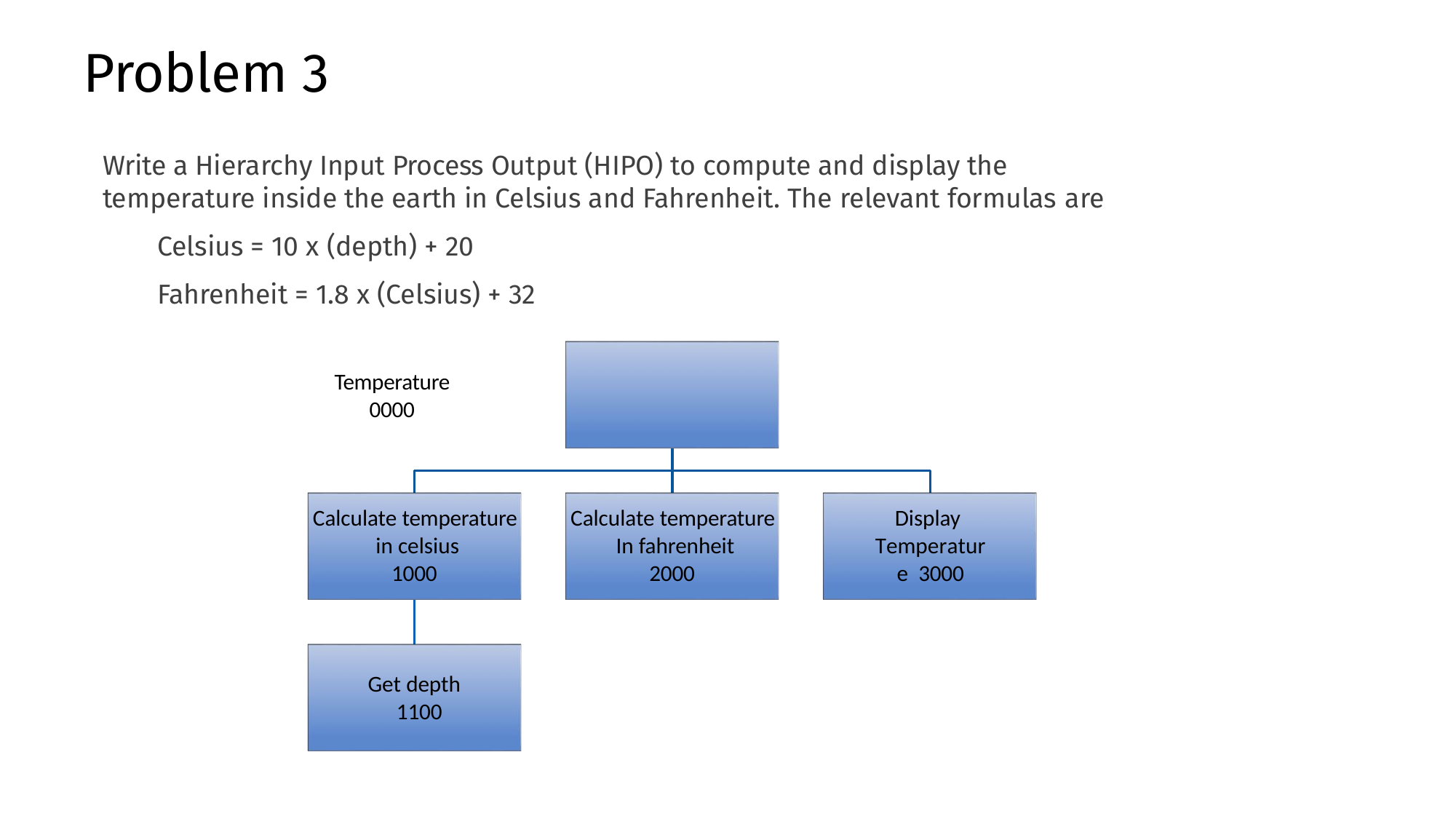

# Problem 3
Write a Hierarchy Input Process Output (HIPO) to compute and display the  temperature inside the earth in Celsius and Fahrenheit. The relevant formulas are
Celsius = 10 x (depth) + 20  Fahrenheit = 1.8 x (Celsius) + 32

Temperature
0000

Calculate temperature  in celsius
1000
Calculate temperature  In fahrenheit
2000
Display  Temperature  3000

Get depth  1100